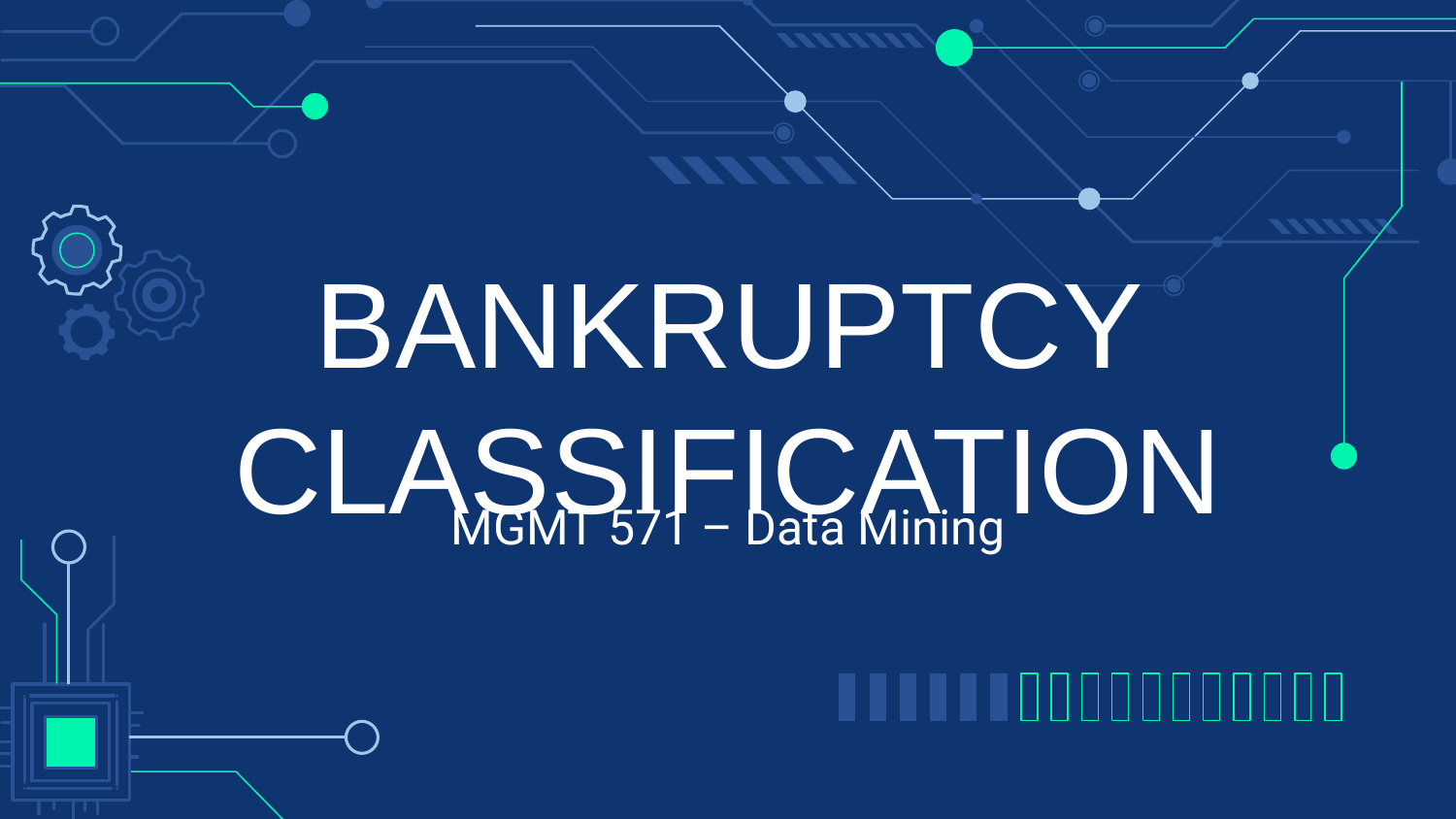

# BANKRUPTCY CLASSIFICATION
MGMT 571 – Data Mining